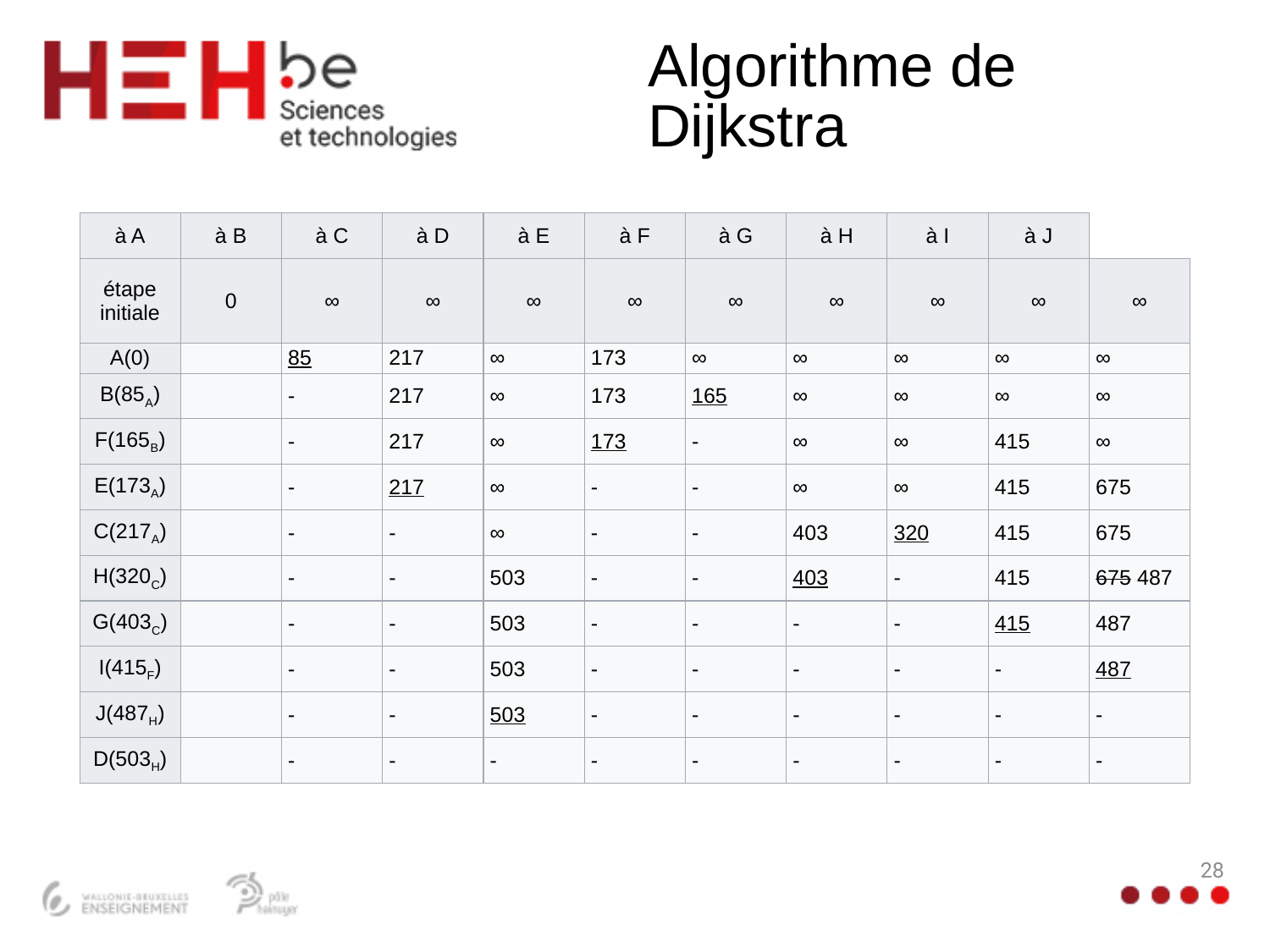

# Algorithme de Dijkstra
| à A | à B | à C | à D | à E | à F | à G | à H | à I | à J |  |
| --- | --- | --- | --- | --- | --- | --- | --- | --- | --- | --- |
| étape initiale | 0 | ∞ | ∞ | ∞ | ∞ | ∞ | ∞ | ∞ | ∞ | ∞ |
| A(0) |  | 85 | 217 | ∞ | 173 | ∞ | ∞ | ∞ | ∞ | ∞ |
| B(85A) |  | - | 217 | ∞ | 173 | 165 | ∞ | ∞ | ∞ | ∞ |
| F(165B) |  | - | 217 | ∞ | 173 | - | ∞ | ∞ | 415 | ∞ |
| E(173A) |  | - | 217 | ∞ | - | - | ∞ | ∞ | 415 | 675 |
| C(217A) |  | - | - | ∞ | - | - | 403 | 320 | 415 | 675 |
| H(320C) |  | - | - | 503 | - | - | 403 | - | 415 | 675 487 |
| G(403C) |  | - | - | 503 | - | - | - | - | 415 | 487 |
| I(415F) |  | - | - | 503 | - | - | - | - | - | 487 |
| J(487H) |  | - | - | 503 | - | - | - | - | - | - |
| D(503H) |  | - | - | - | - | - | - | - | - | - |
28